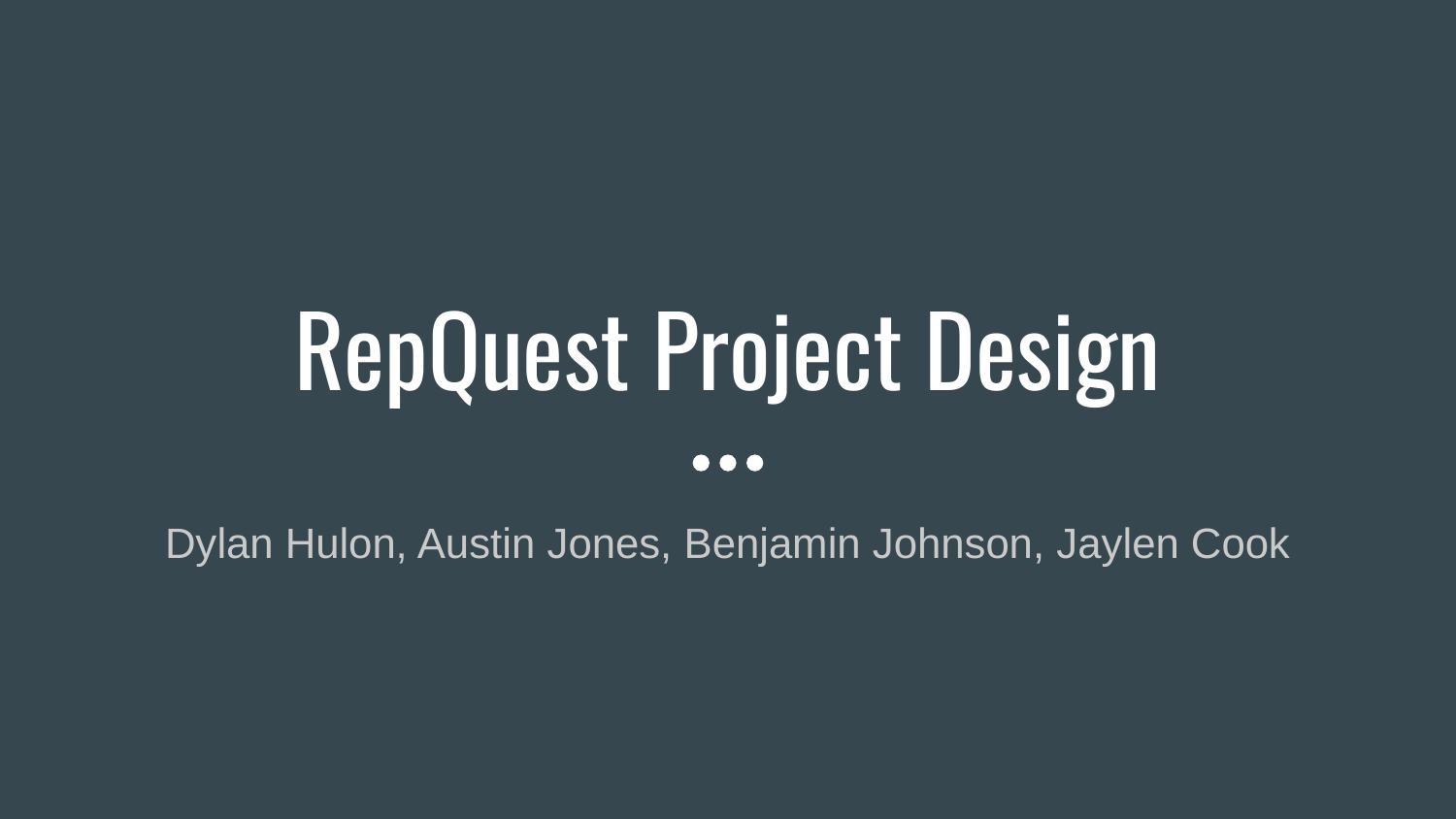

# RepQuest Project Design
Dylan Hulon, Austin Jones, Benjamin Johnson, Jaylen Cook